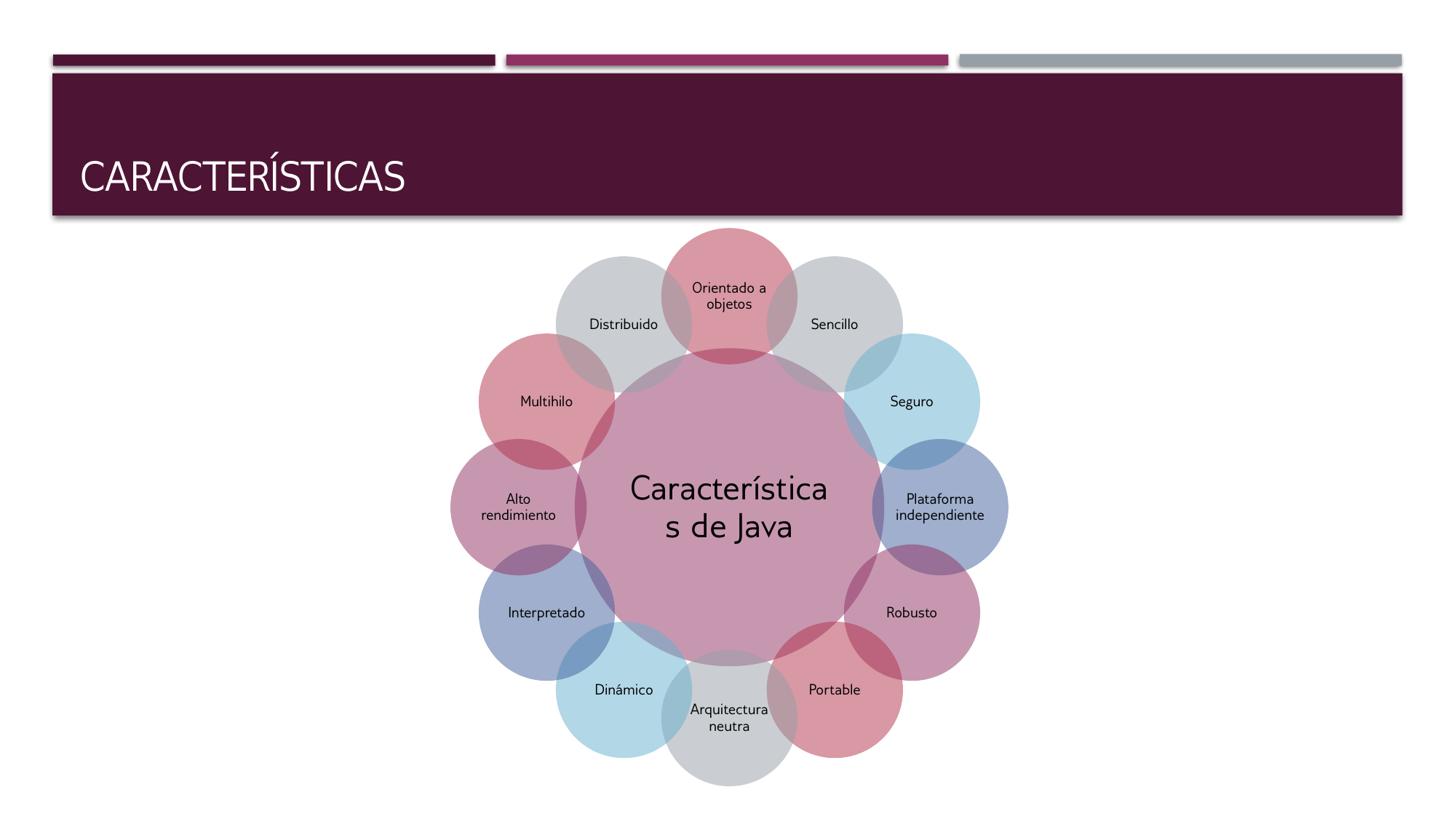

# características
Características de Java
Orientado a objetos
Sencillo
Seguro
Plataforma independiente
Robusto
Portable
Arquitectura neutra
Dinámico
Interpretado
Alto rendimiento
Multihilo
Distribuido